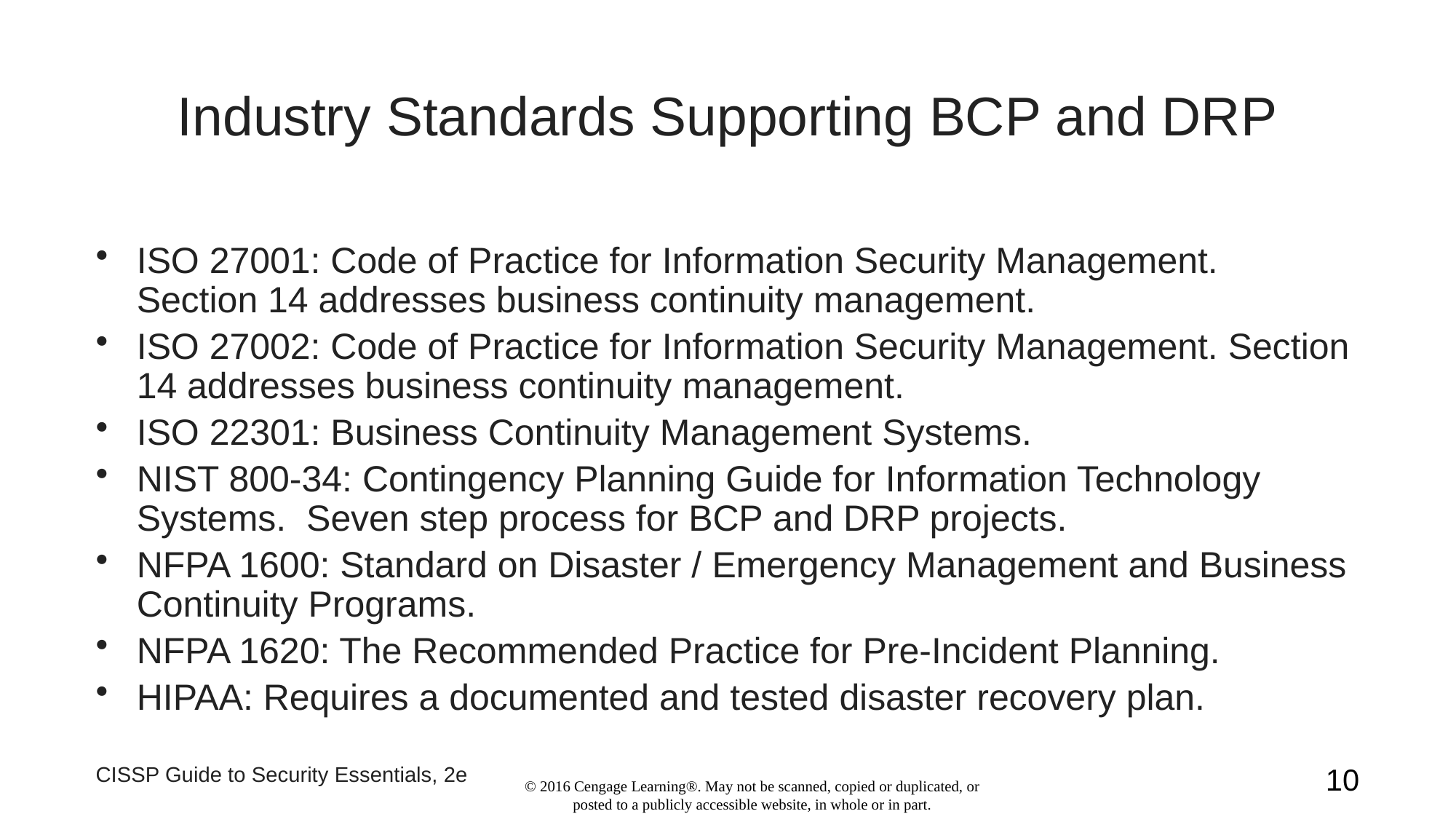

# Industry Standards Supporting BCP and DRP
ISO 27001: Code of Practice for Information Security Management.  Section 14 addresses business continuity management.
ISO 27002: Code of Practice for Information Security Management. Section 14 addresses business continuity management.
ISO 22301: Business Continuity Management Systems.
NIST 800-34: Contingency Planning Guide for Information Technology Systems.  Seven step process for BCP and DRP projects.
NFPA 1600: Standard on Disaster / Emergency Management and Business Continuity Programs.
NFPA 1620: The Recommended Practice for Pre-Incident Planning.
HIPAA: Requires a documented and tested disaster recovery plan.
CISSP Guide to Security Essentials, 2e
10
© 2016 Cengage Learning®. May not be scanned, copied or duplicated, or posted to a publicly accessible website, in whole or in part.